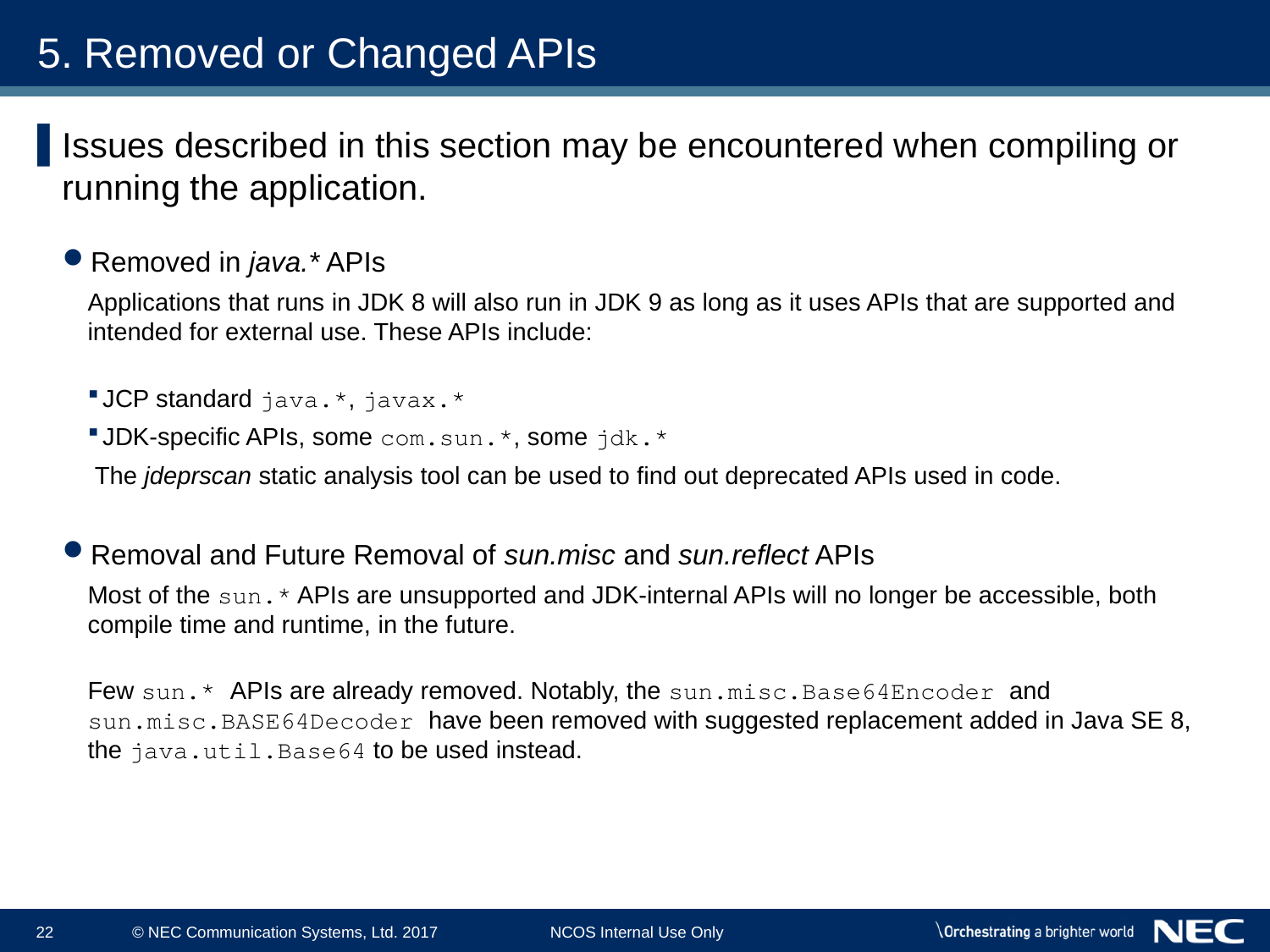

# 5. Removed or Changed APIs
Issues described in this section may be encountered when compiling or running the application.

Removed in java.* APIs
Applications that runs in JDK 8 will also run in JDK 9 as long as it uses APIs that are supported and intended for external use. These APIs include:

JCP standard java.*, javax.*
JDK-specific APIs, some com.sun.*, some jdk.*
 The jdeprscan static analysis tool can be used to find out deprecated APIs used in code.

Removal and Future Removal of sun.misc and sun.reflect APIs
Most of the sun.* APIs are unsupported and JDK-internal APIs will no longer be accessible, both compile time and runtime, in the future.

Few sun.* APIs are already removed. Notably, the sun.misc.Base64Encoder and sun.misc.BASE64Decoder have been removed with suggested replacement added in Java SE 8, the java.util.Base64 to be used instead.